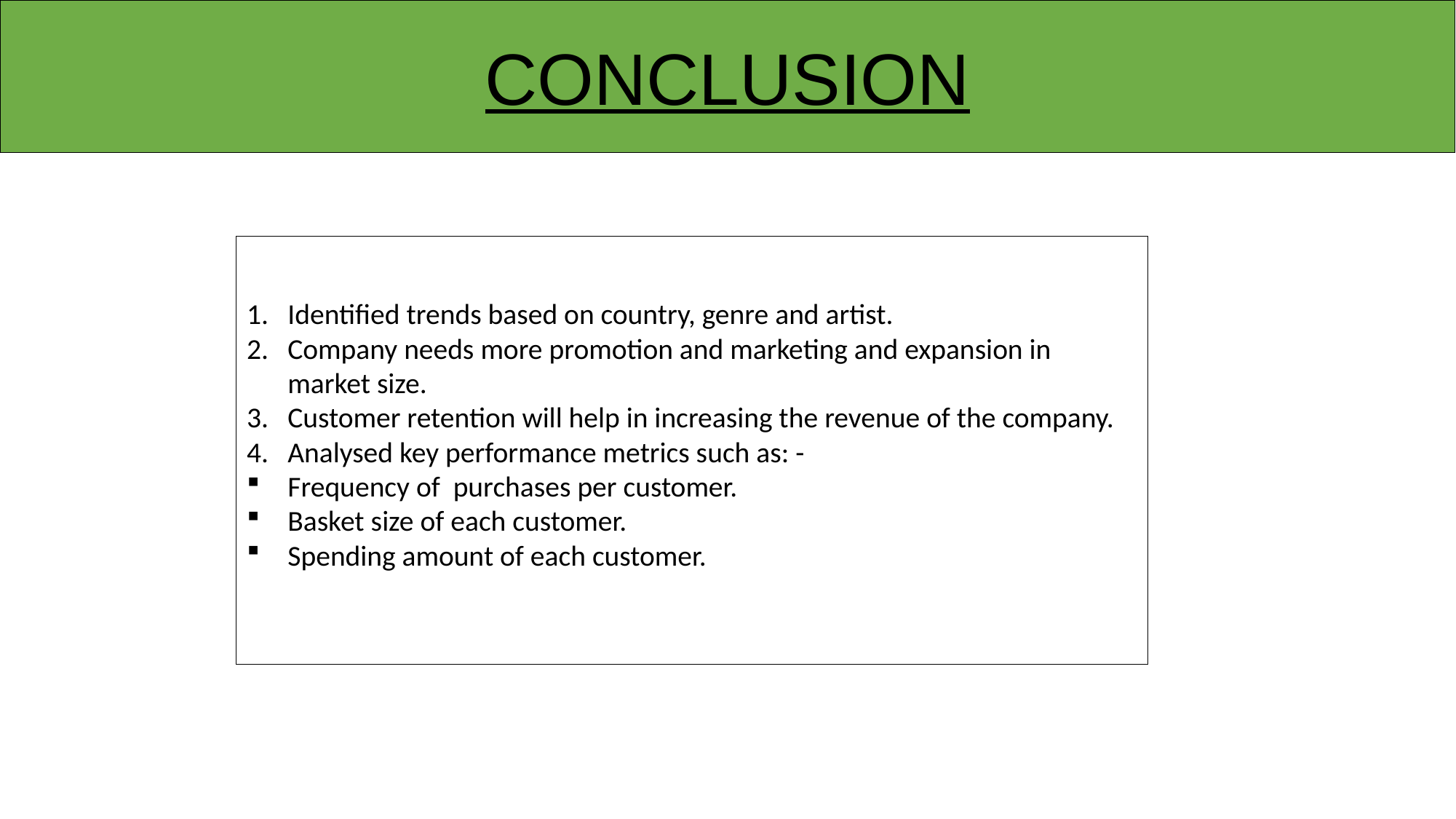

CONCLUSION
Identified trends based on country, genre and artist.
Company needs more promotion and marketing and expansion in market size.
Customer retention will help in increasing the revenue of the company.
Analysed key performance metrics such as: -
Frequency of  purchases per customer.
Basket size of each customer.
Spending amount of each customer.